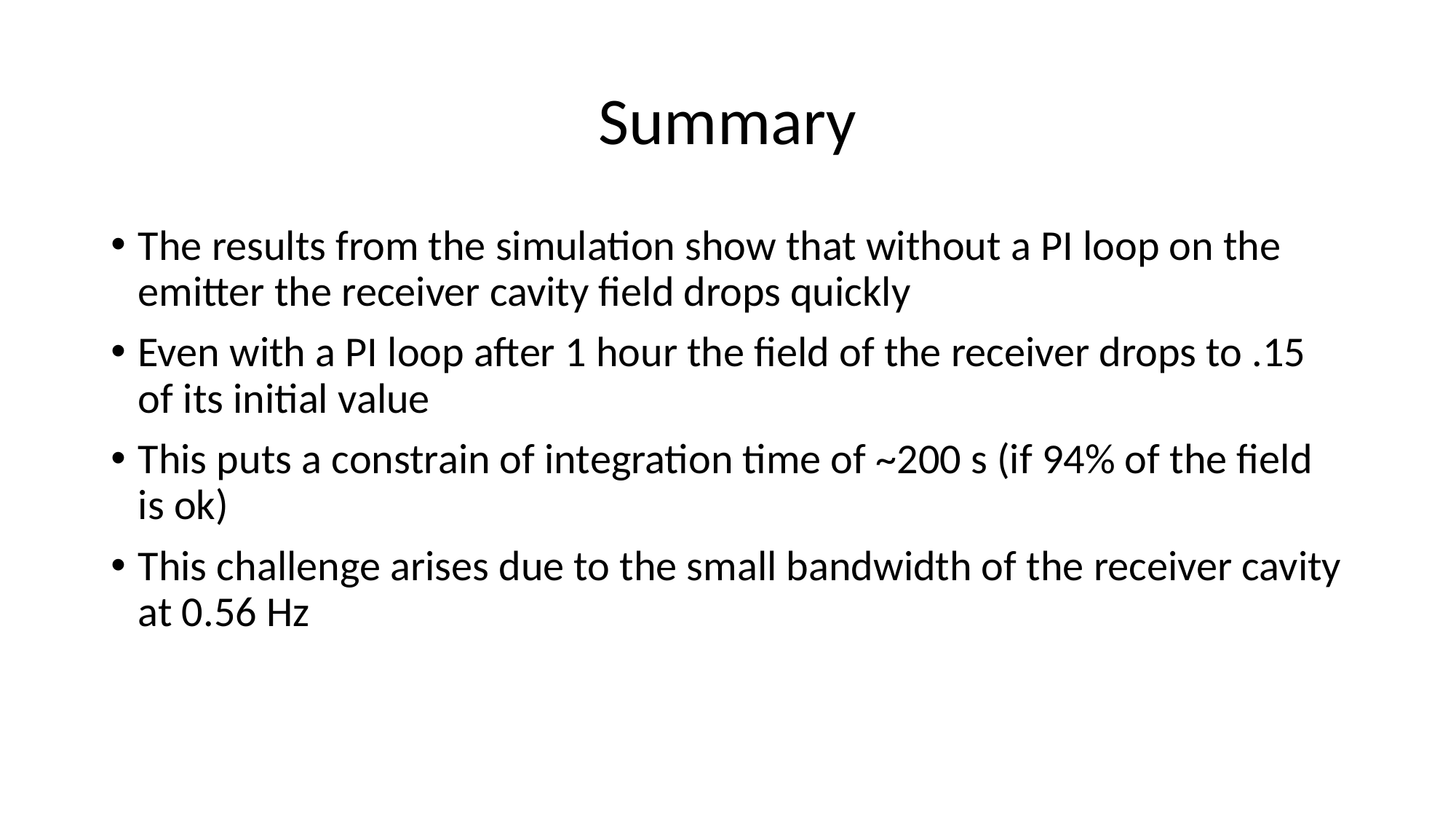

# Summary
The results from the simulation show that without a PI loop on the emitter the receiver cavity field drops quickly
Even with a PI loop after 1 hour the field of the receiver drops to .15 of its initial value
This puts a constrain of integration time of ~200 s (if 94% of the field is ok)
This challenge arises due to the small bandwidth of the receiver cavity at 0.56 Hz